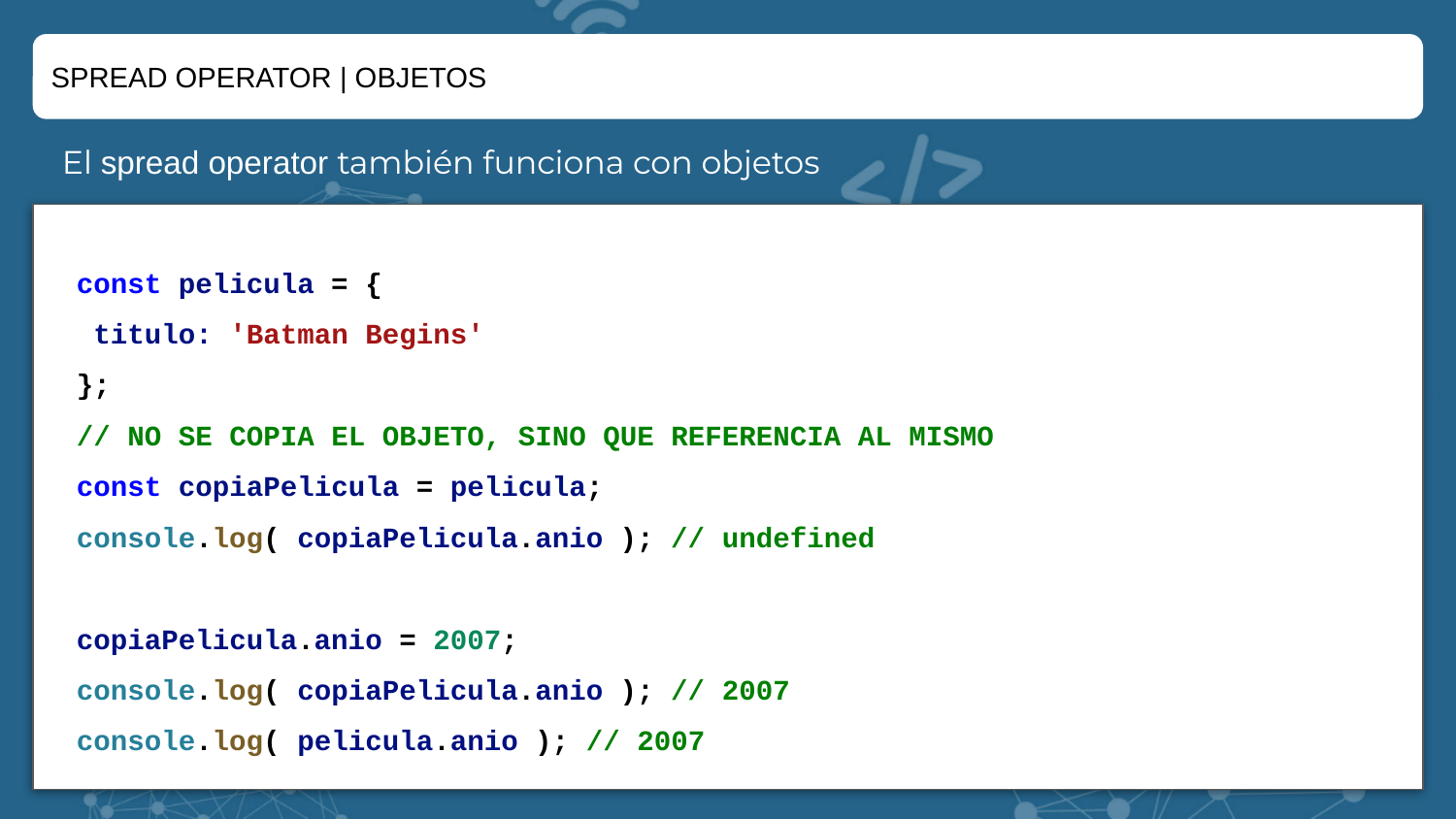

SPREAD OPERATOR | OBJETOS
El spread operator también funciona con objetos
const pelicula = {
 titulo: 'Batman Begins'
};
// NO SE COPIA EL OBJETO, SINO QUE REFERENCIA AL MISMO
const copiaPelicula = pelicula;
console.log( copiaPelicula.anio ); // undefined

copiaPelicula.anio = 2007;
console.log( copiaPelicula.anio ); // 2007
console.log( pelicula.anio ); // 2007